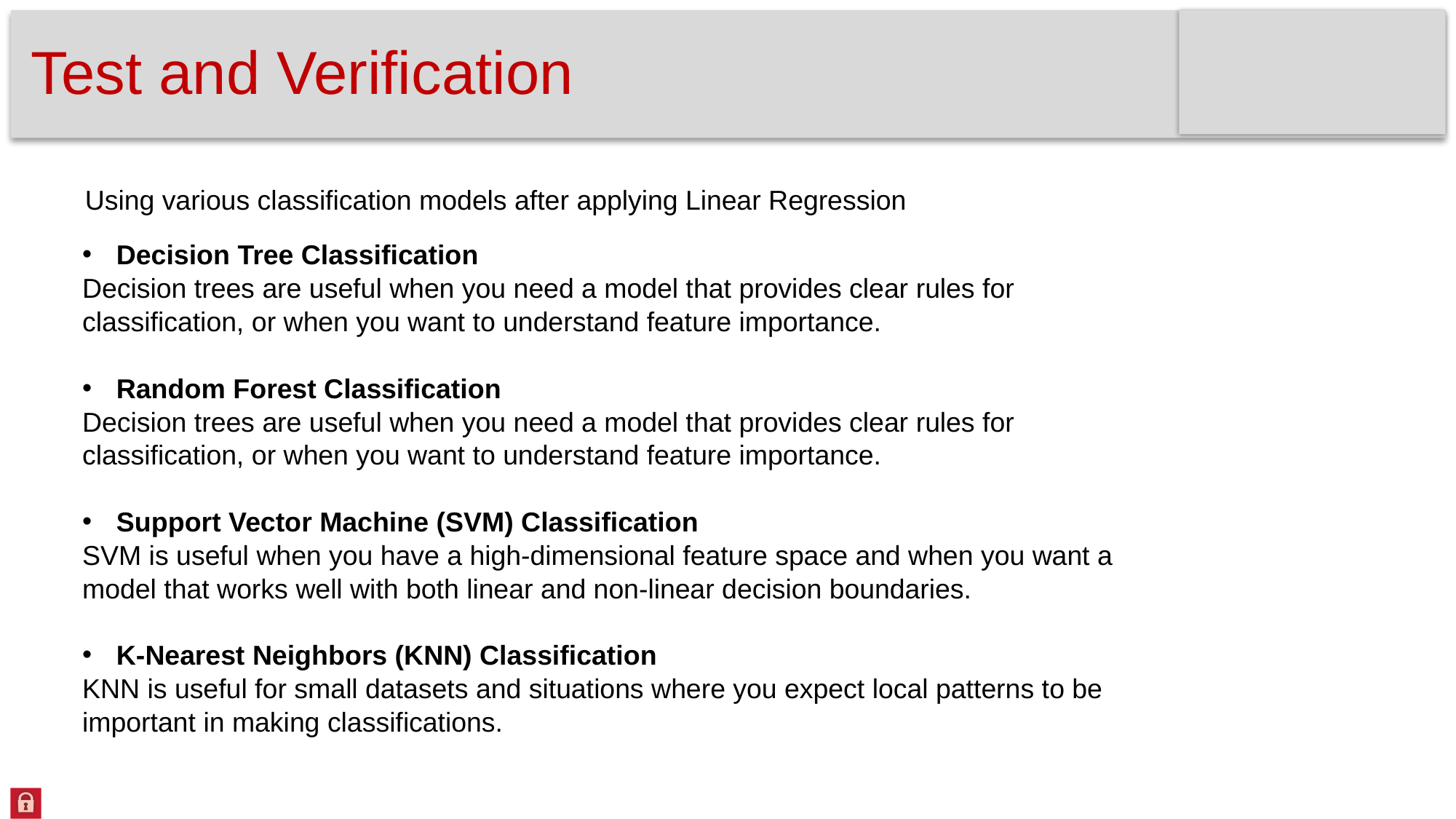

# Test and Verification

Using various classification models after applying Linear Regression
Decision Tree Classification
Decision trees are useful when you need a model that provides clear rules for classification, or when you want to understand feature importance.

Random Forest Classification
Decision trees are useful when you need a model that provides clear rules for classification, or when you want to understand feature importance.

Support Vector Machine (SVM) Classification
SVM is useful when you have a high-dimensional feature space and when you want a model that works well with both linear and non-linear decision boundaries.

K-Nearest Neighbors (KNN) Classification
KNN is useful for small datasets and situations where you expect local patterns to be important in making classifications.